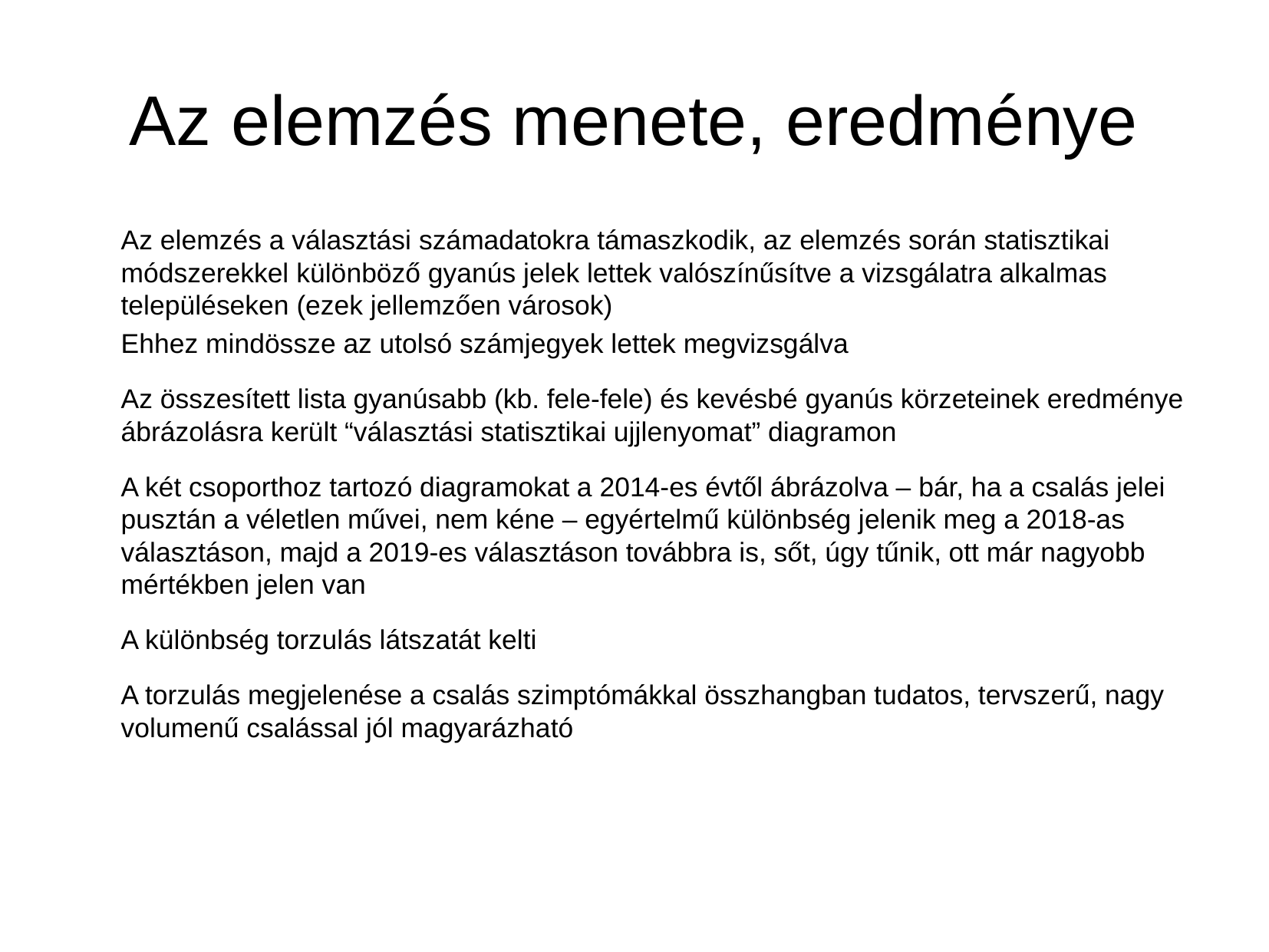

Az elemzés menete, eredménye
Az elemzés a választási számadatokra támaszkodik, az elemzés során statisztikai módszerekkel különböző gyanús jelek lettek valószínűsítve a vizsgálatra alkalmas településeken (ezek jellemzően városok)
Ehhez mindössze az utolsó számjegyek lettek megvizsgálva
Az összesített lista gyanúsabb (kb. fele-fele) és kevésbé gyanús körzeteinek eredménye ábrázolásra került “választási statisztikai ujjlenyomat” diagramon
A két csoporthoz tartozó diagramokat a 2014-es évtől ábrázolva – bár, ha a csalás jelei pusztán a véletlen művei, nem kéne – egyértelmű különbség jelenik meg a 2018-as választáson, majd a 2019-es választáson továbbra is, sőt, úgy tűnik, ott már nagyobb mértékben jelen van
A különbség torzulás látszatát kelti
A torzulás megjelenése a csalás szimptómákkal összhangban tudatos, tervszerű, nagy volumenű csalással jól magyarázható